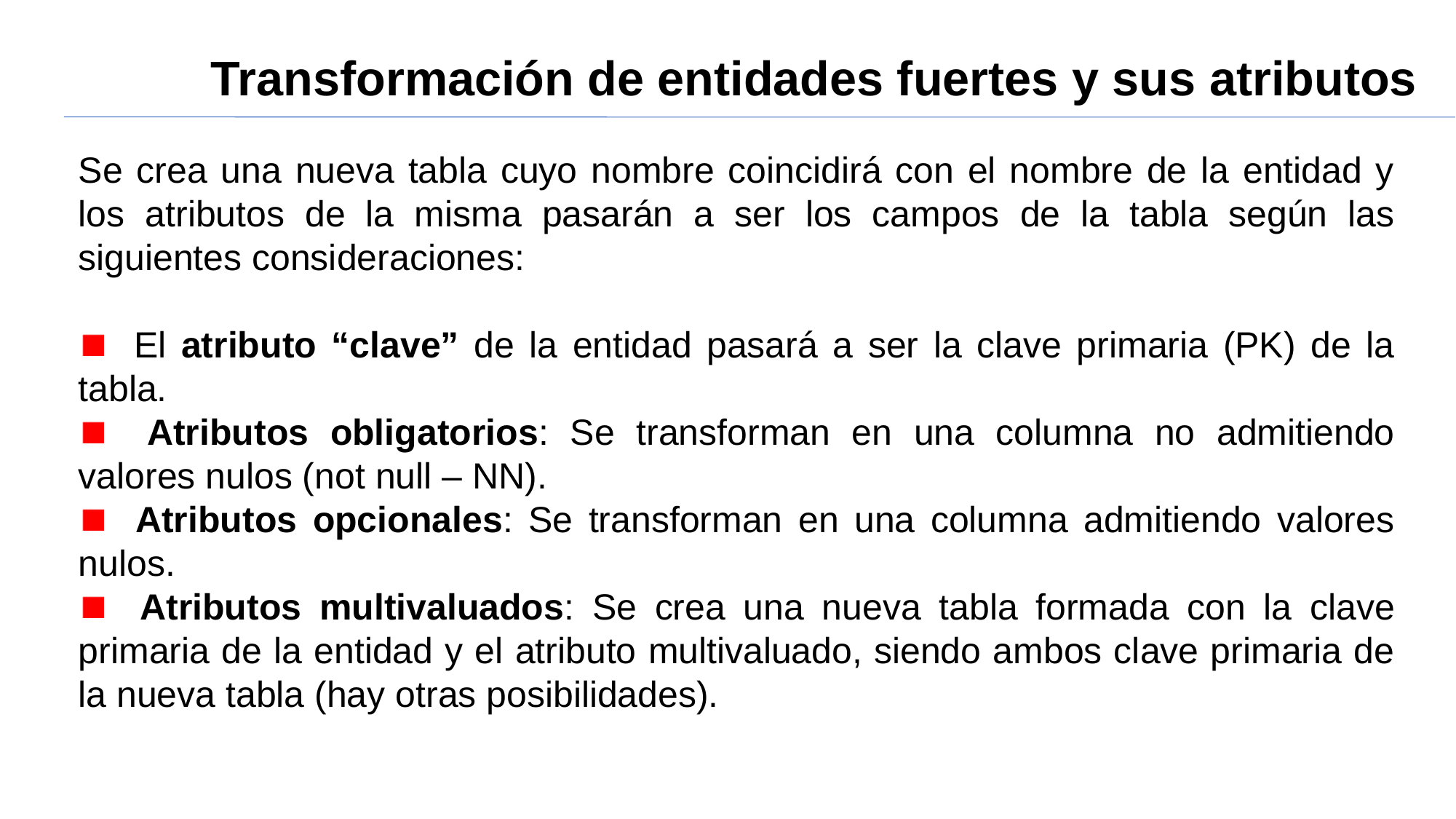

# Transformación de entidades fuertes y sus atributos
Se crea una nueva tabla cuyo nombre coincidirá con el nombre de la entidad y los atributos de la misma pasarán a ser los campos de la tabla según las siguientes consideraciones:

  El atributo “clave” de la entidad pasará a ser la clave primaria (PK) de la tabla.
  Atributos obligatorios: Se transforman en una columna no admitiendo valores nulos (not null – NN).
  Atributos opcionales: Se transforman en una columna admitiendo valores nulos.
  Atributos multivaluados: Se crea una nueva tabla formada con la clave primaria de la entidad y el atributo multivaluado, siendo ambos clave primaria de la nueva tabla (hay otras posibilidades).